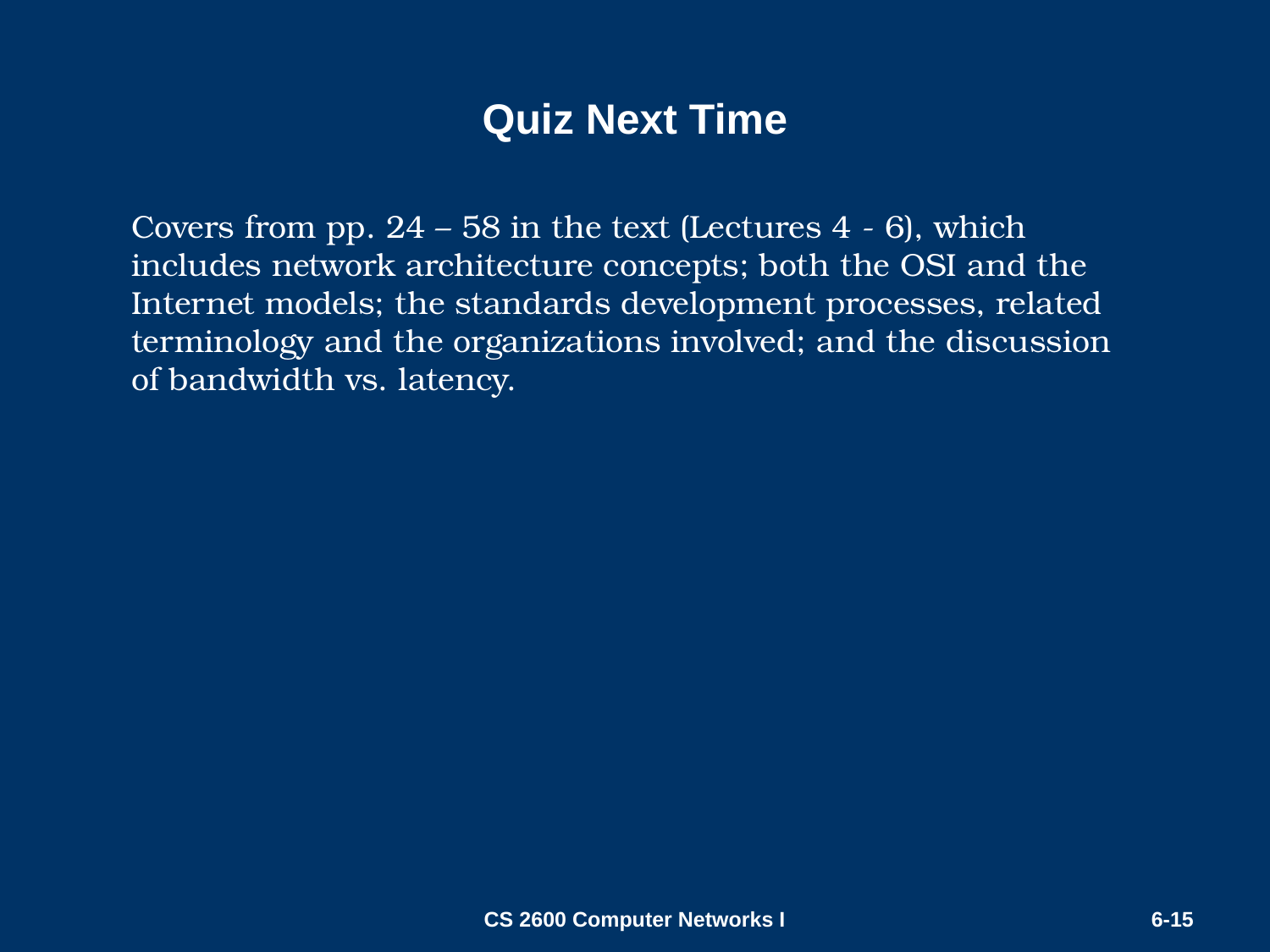

# Quiz Next Time
Covers from pp. 24 – 58 in the text (Lectures 4 - 6), which includes network architecture concepts; both the OSI and the Internet models; the standards development processes, related terminology and the organizations involved; and the discussion of bandwidth vs. latency.
CS 2600 Computer Networks I
6-15